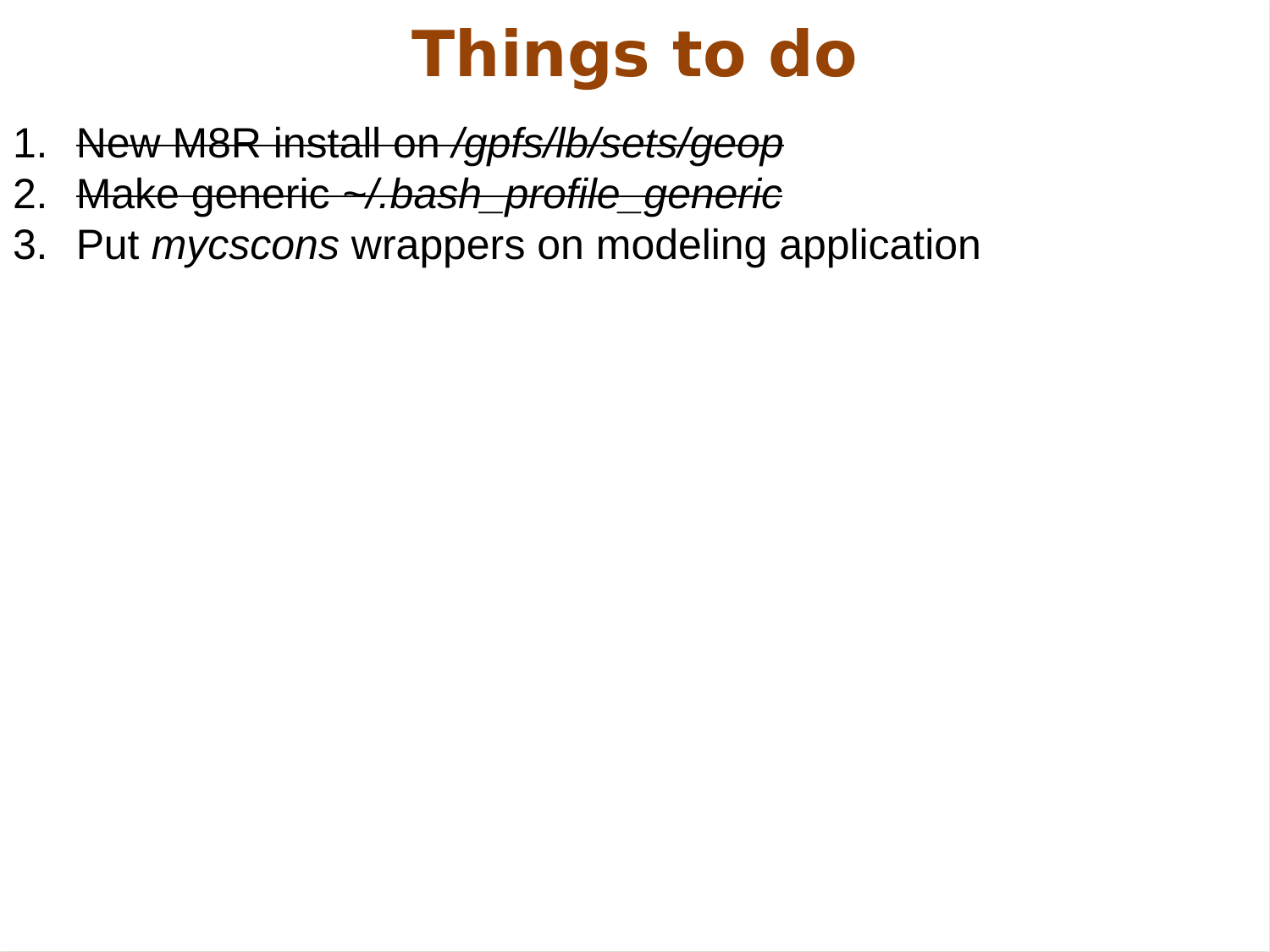

Things to do
New M8R install on /gpfs/lb/sets/geop
Make generic ~/.bash_profile_generic
Put mycscons wrappers on modeling application